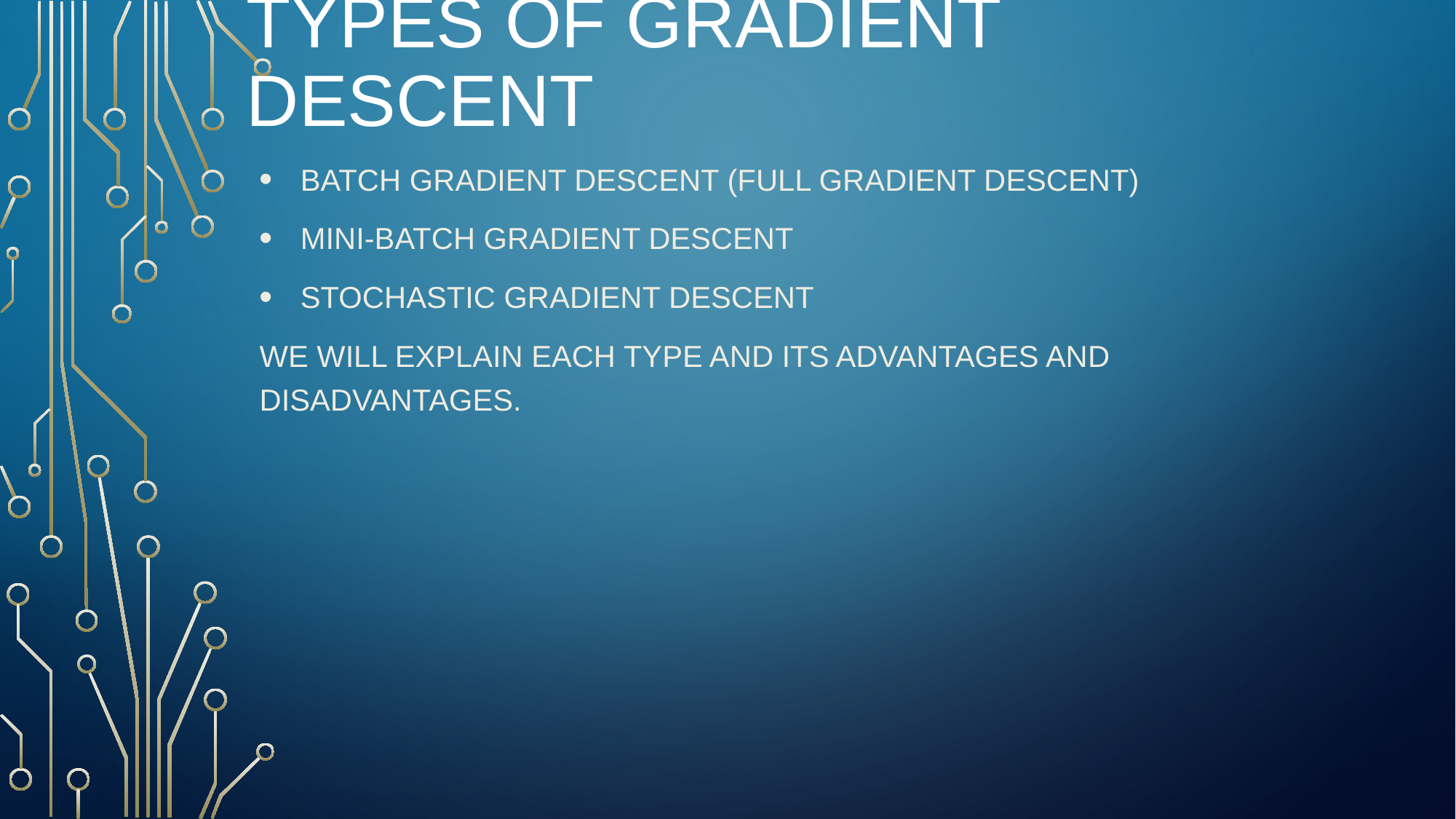

# Types of Gradient Descent
Batch gradient Descent (full gradient descent)
Mini-Batch Gradient Descent
Stochastic Gradient Descent
We will explain each type and its advantages and disadvantages.